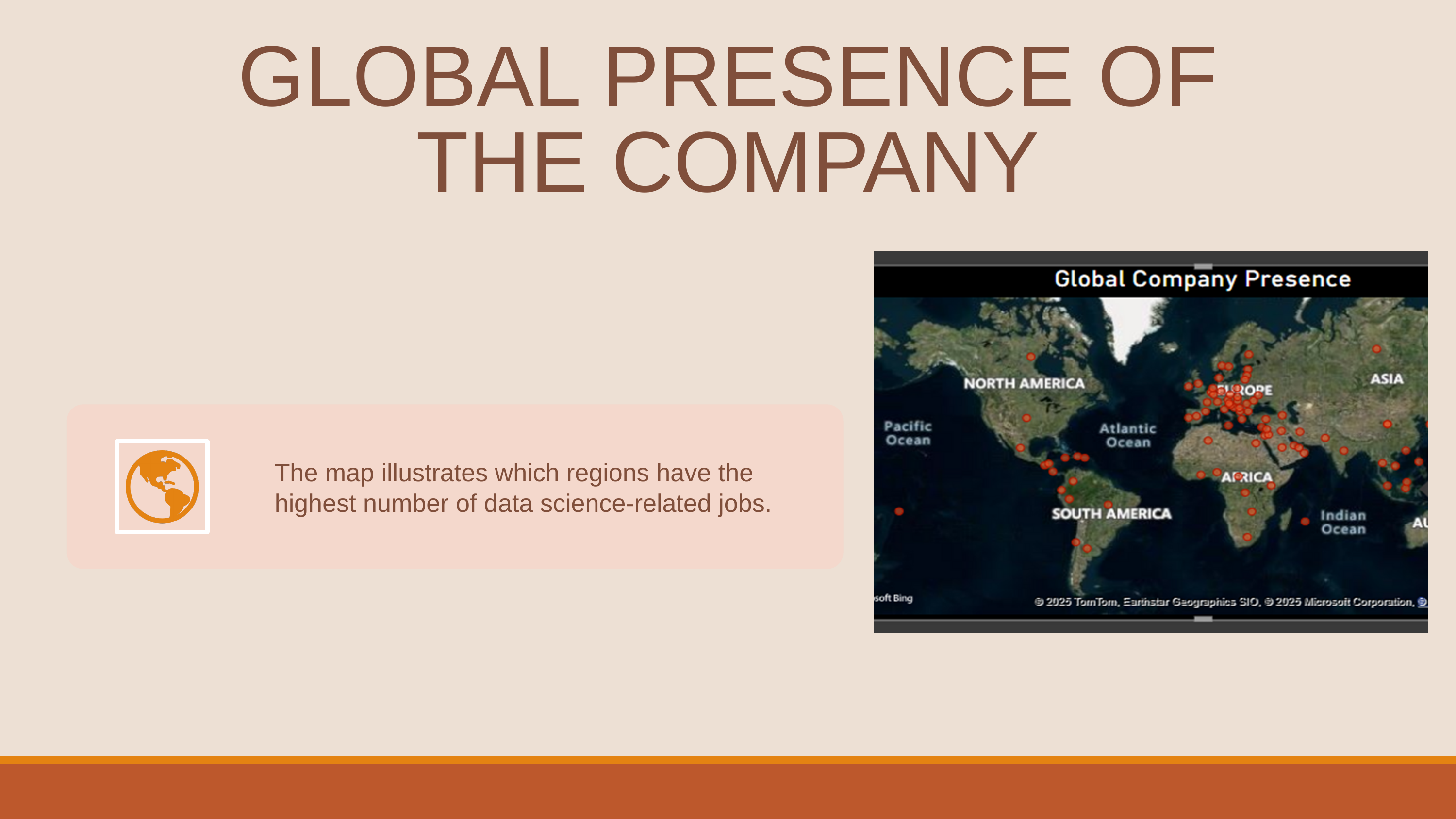

GLOBAL PRESENCE OF THE COMPANY
The map illustrates which regions have the highest number of data science-related jobs.